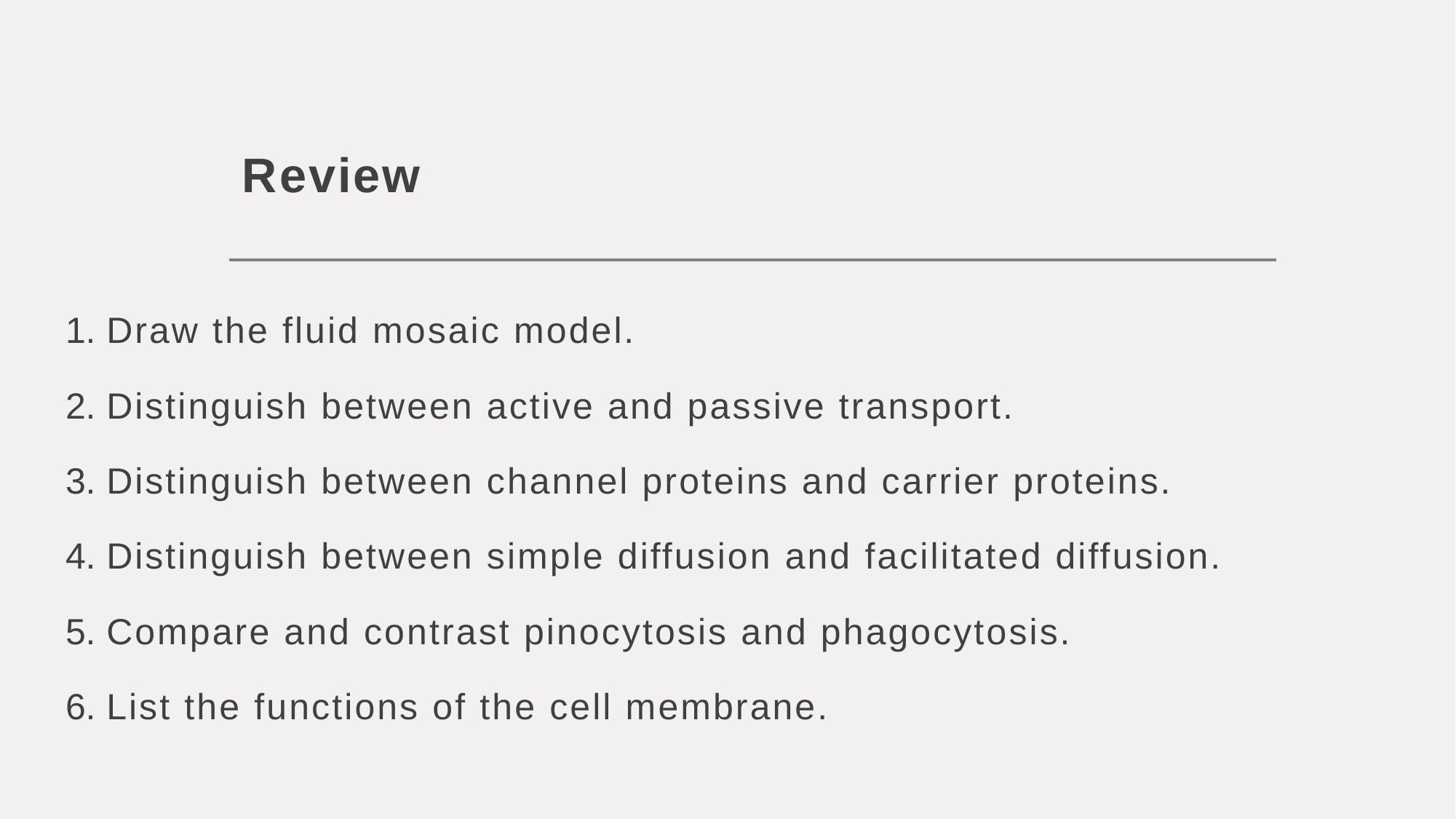

# Review
Draw the fluid mosaic model.
Distinguish between active and passive transport.
Distinguish between channel proteins and carrier proteins.
Distinguish between simple diffusion and facilitated diffusion.
Compare and contrast pinocytosis and phagocytosis.
List the functions of the cell membrane.